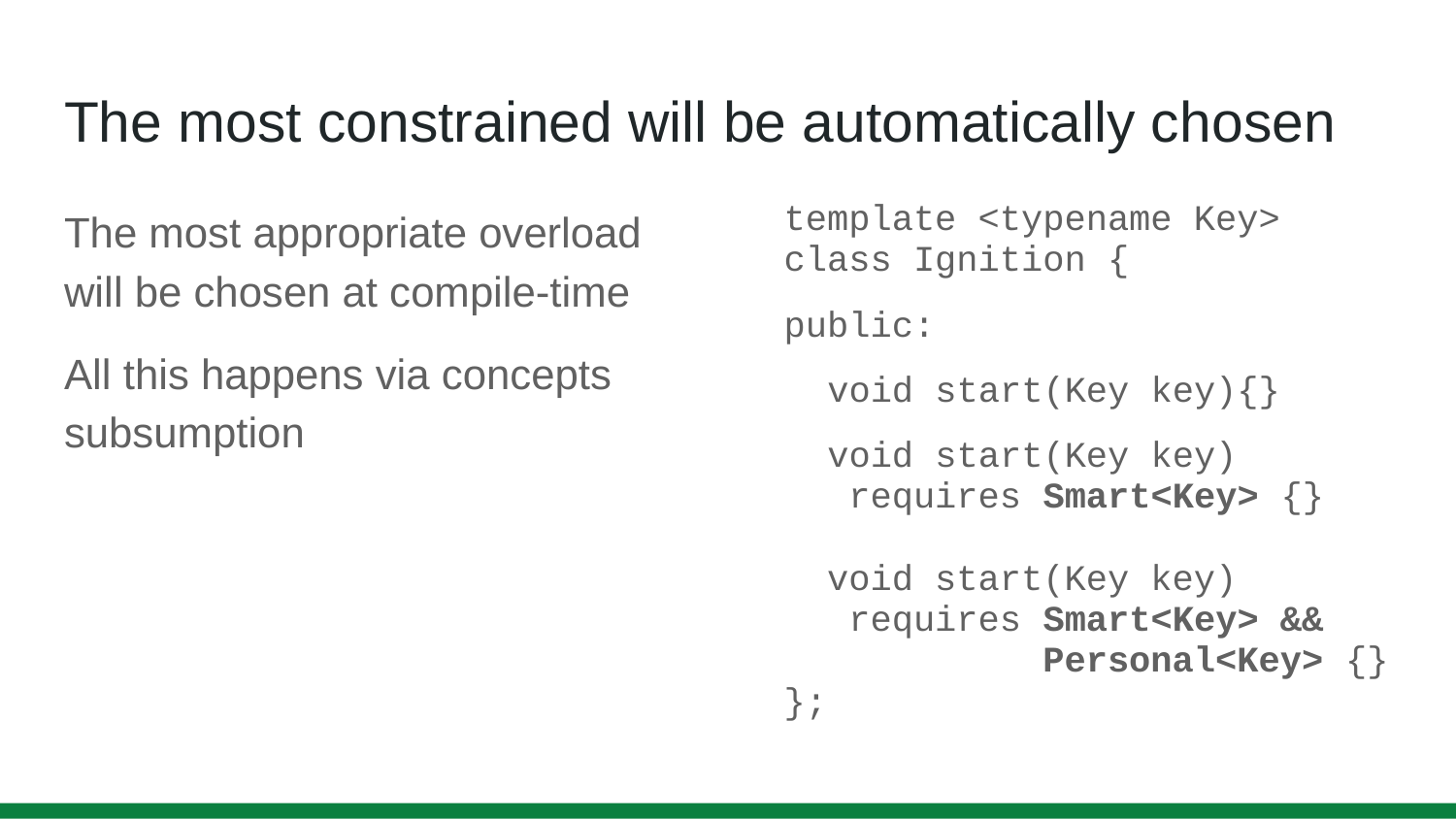

# The most constrained will be automatically chosen
The most appropriate overload will be chosen at compile-time
All this happens via concepts subsumption
template <typename Key>
class Ignition {
public:
  void start(Key key){}
  void start(Key key)
   requires Smart<Key> {}
  void start(Key key)
   requires Smart<Key> &&
            Personal<Key> {}
};